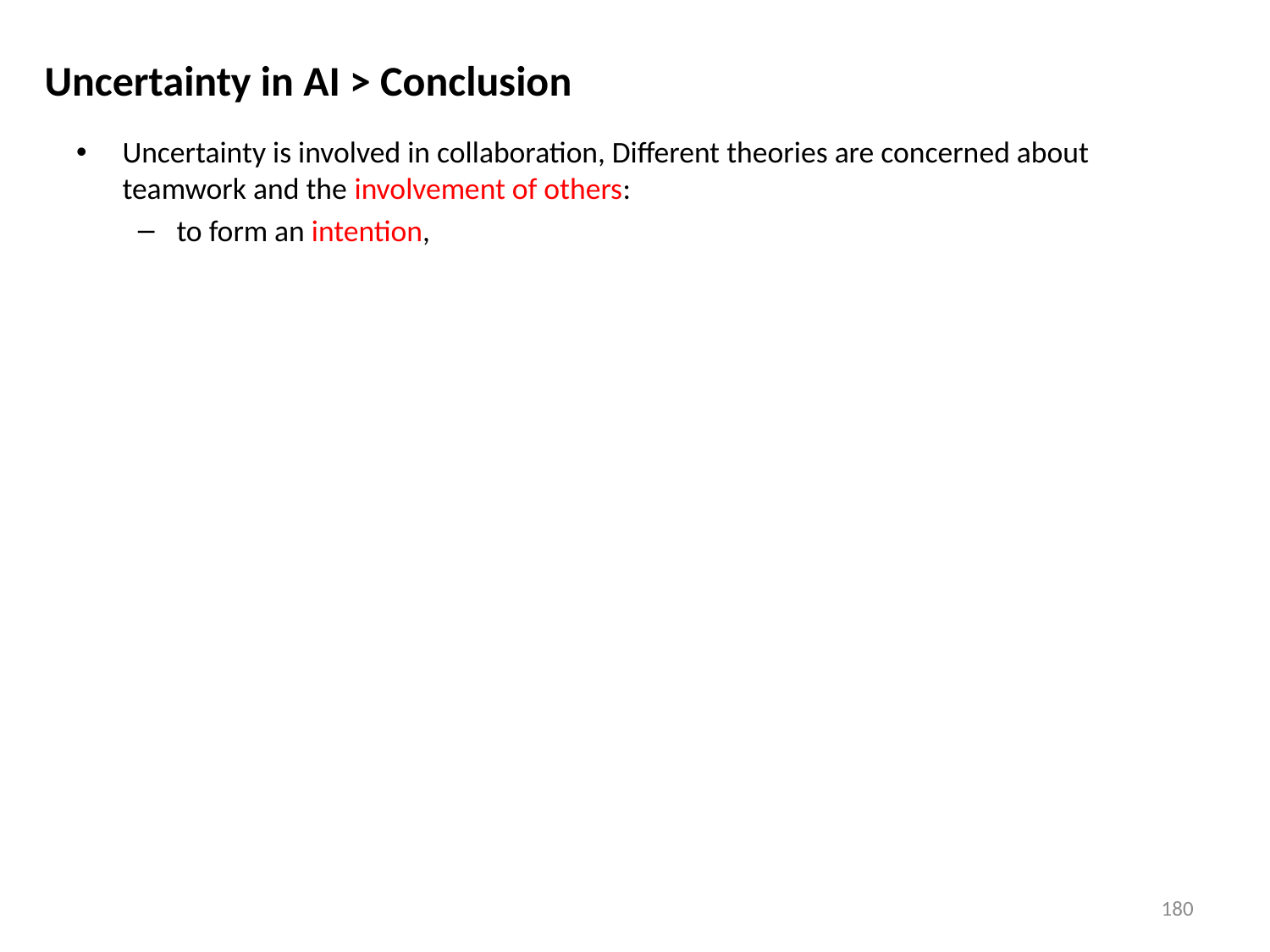

Uncertainty in AI > Conclusion
Uncertainty is involved in collaboration, Different theories are concerned about teamwork and the involvement of others:
to form an intention,
180